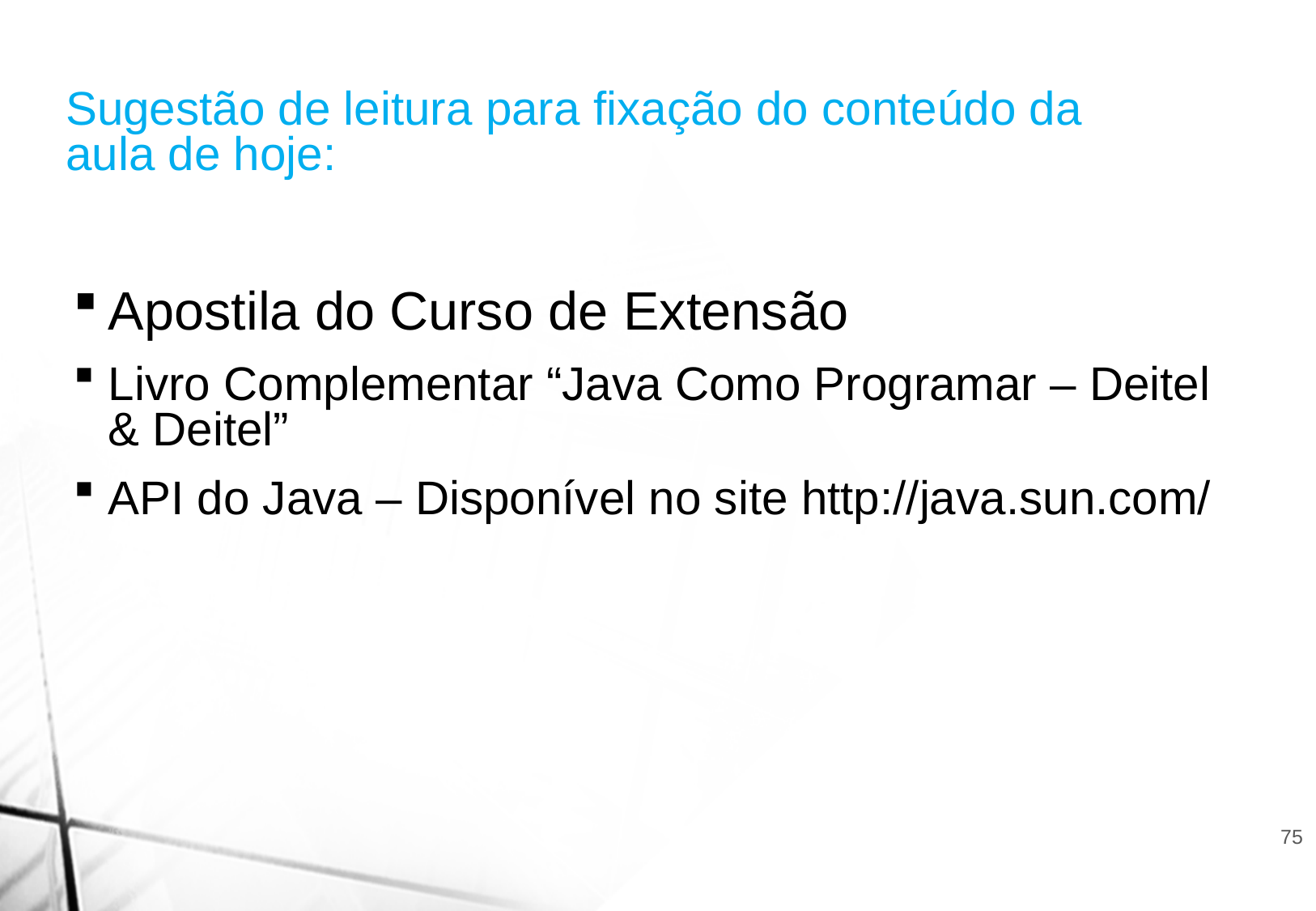

Sugestão de leitura para fixação do conteúdo da aula de hoje:
Apostila do Curso de Extensão
Livro Complementar “Java Como Programar – Deitel & Deitel”
API do Java – Disponível no site http://java.sun.com/
75